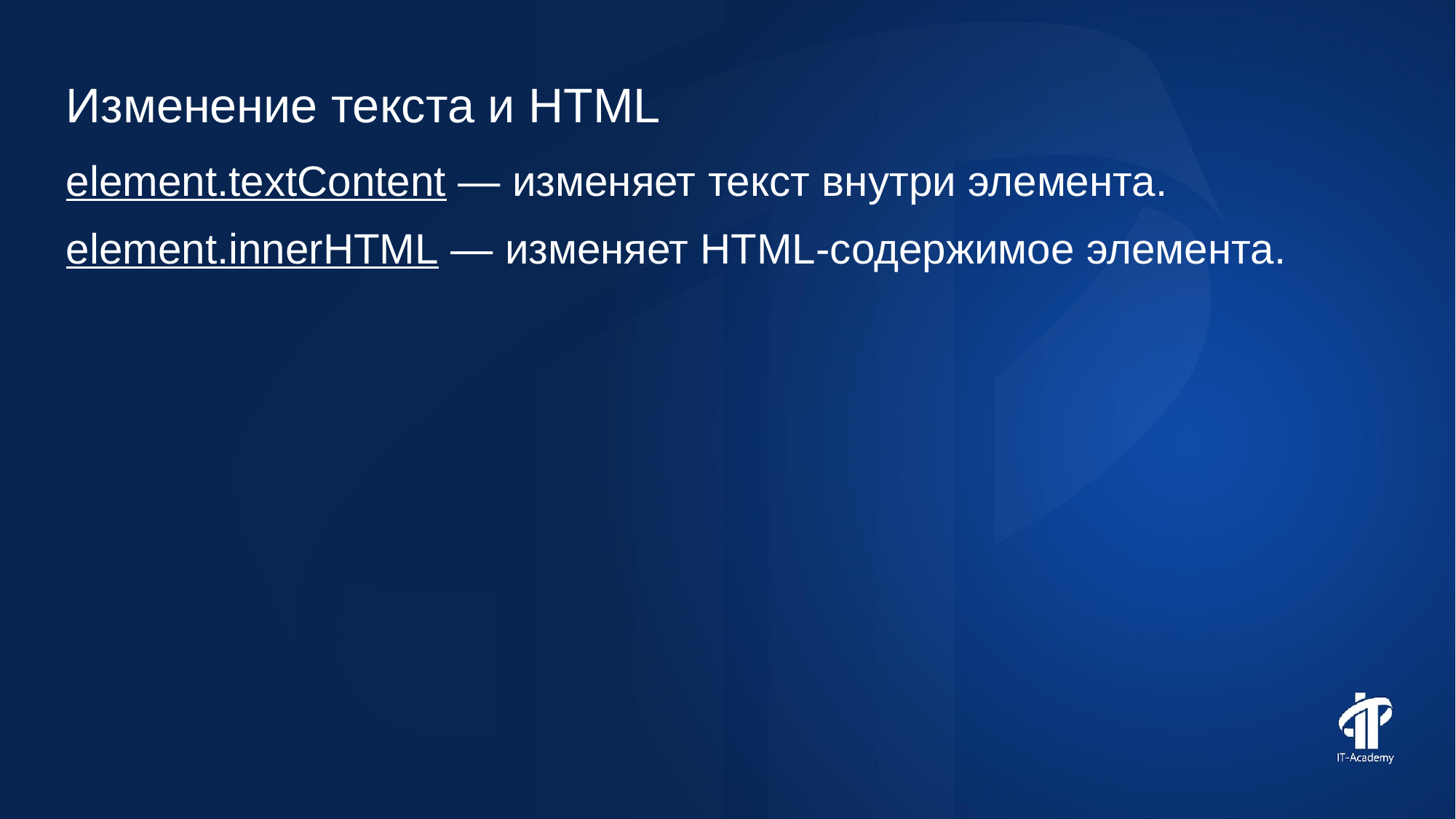

Изменение текста и HTML
element.textContent — изменяет текст внутри элемента.
element.innerHTML — изменяет HTML-содержимое элемента.